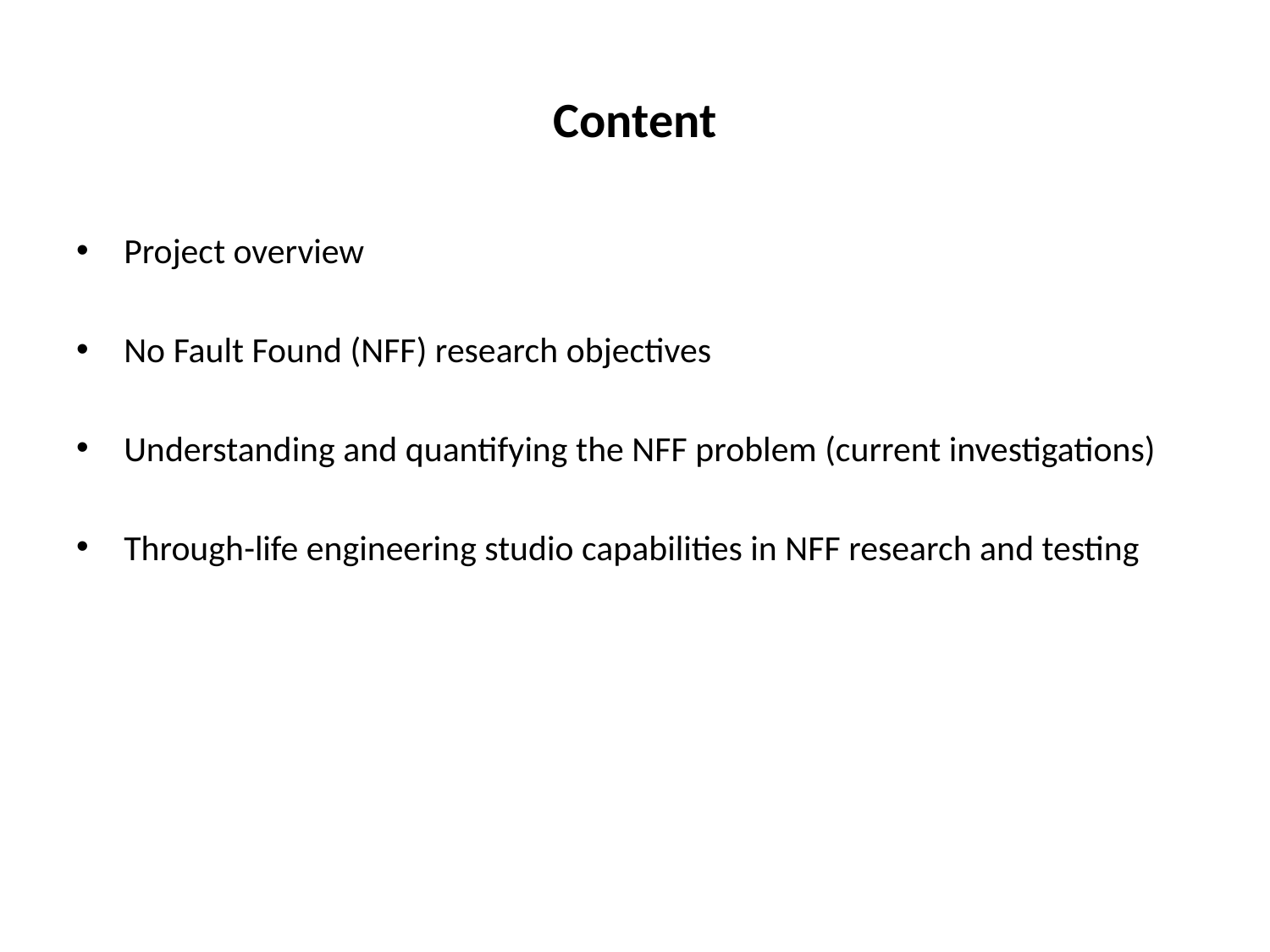

# Content
Project overview

No Fault Found (NFF) research objectives

Understanding and quantifying the NFF problem (current investigations)

Through-life engineering studio capabilities in NFF research and testing